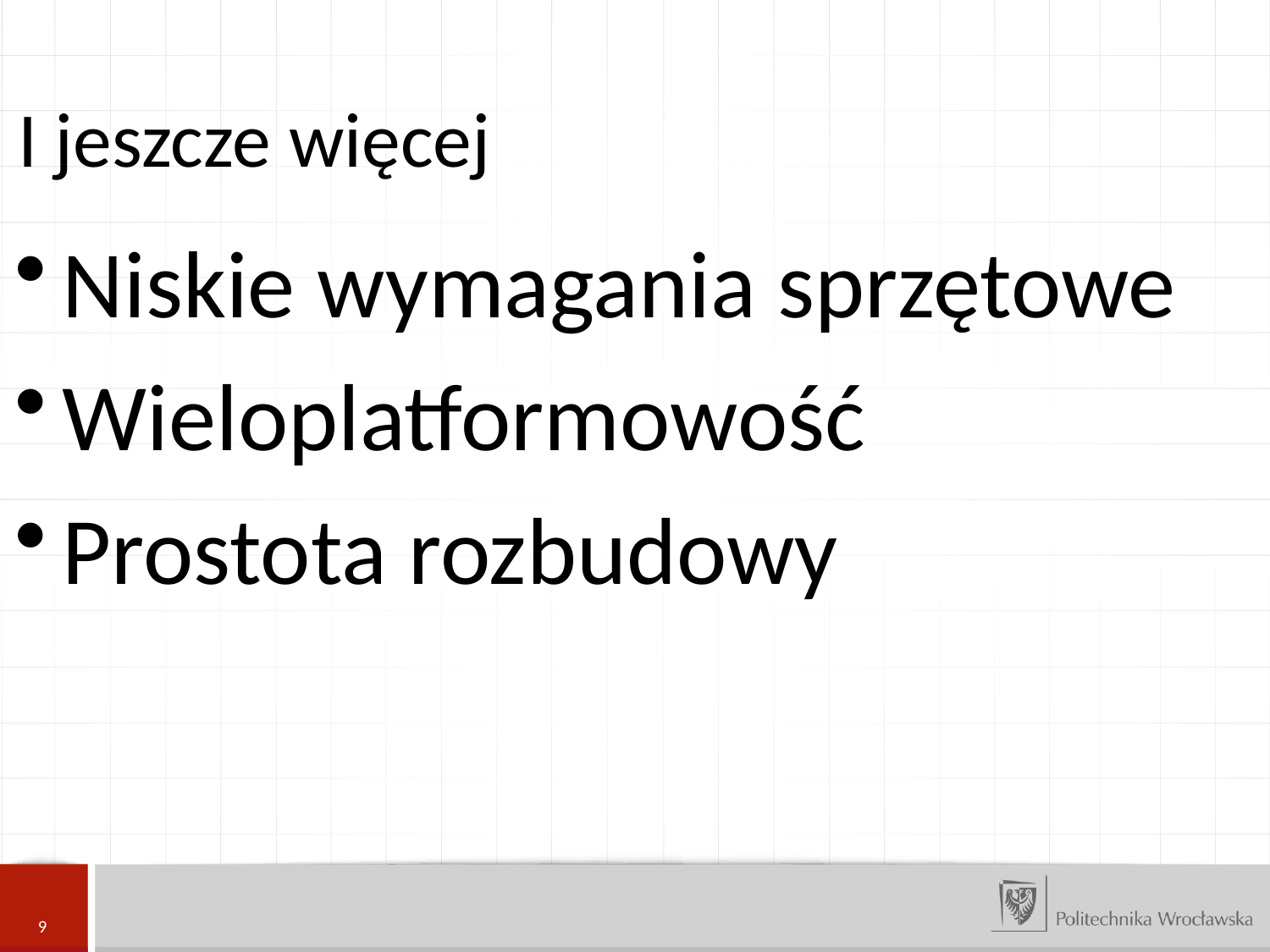

I jeszcze więcej
Niskie wymagania sprzętowe
Wieloplatformowość
Prostota rozbudowy